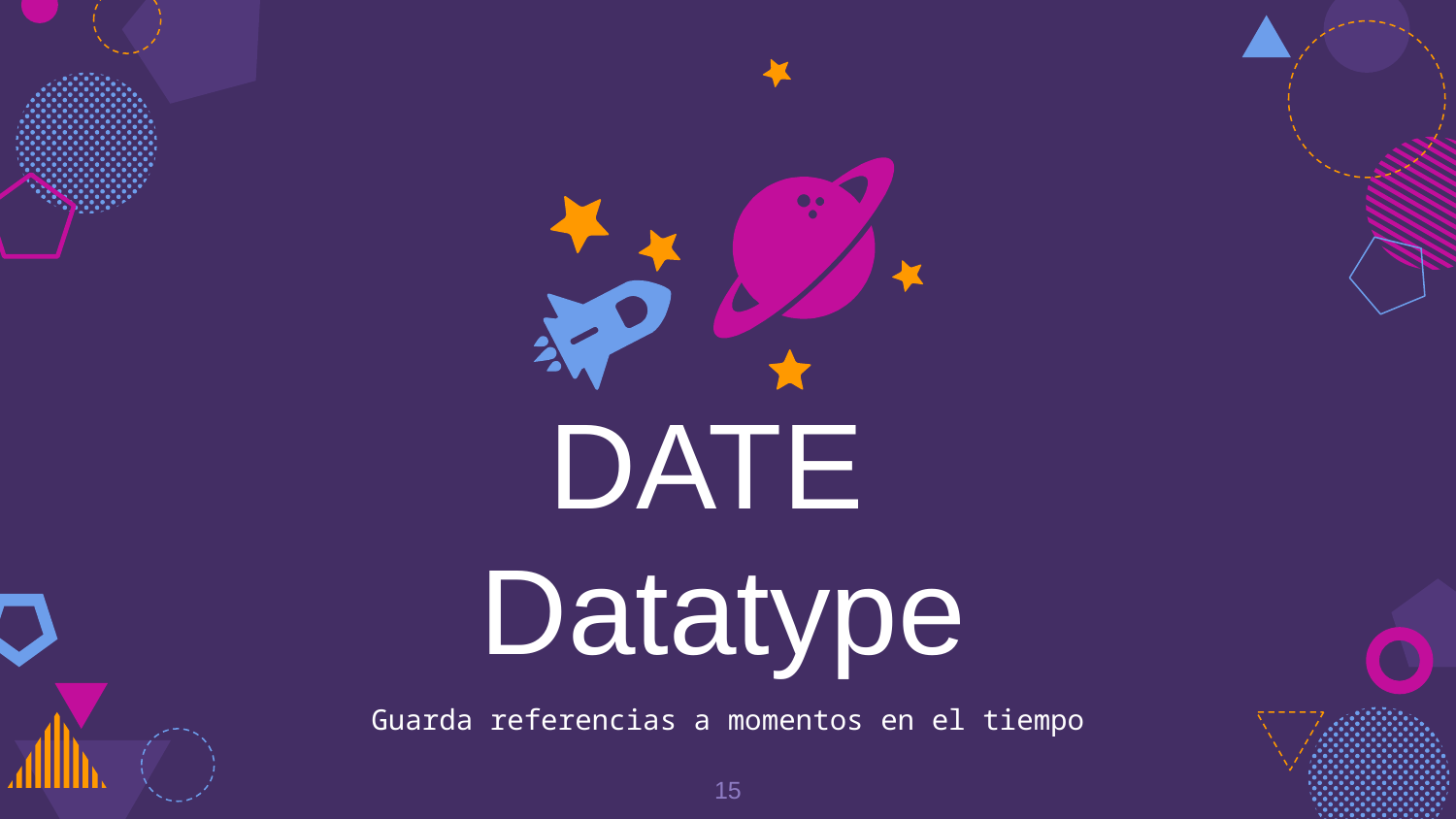

DATE 
Datatype
Guarda referencias a momentos en el tiempo
15